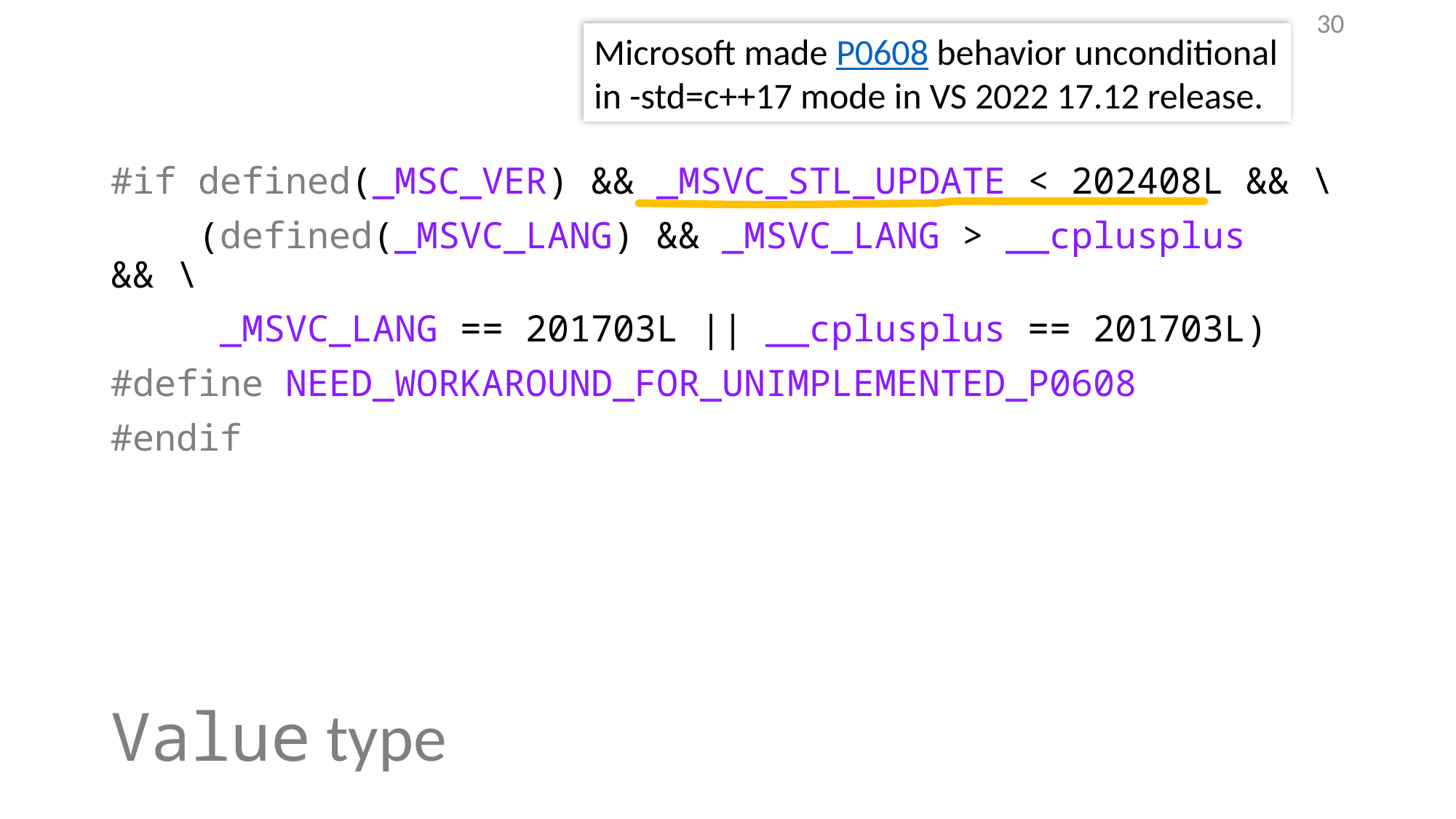

30
Microsoft made P0608 behavior unconditional in -std=c++17 mode in VS 2022 17.12 release.

#if defined(_MSC_VER) && _MSVC_STL_UPDATE < 202408L && \
    (defined(_MSVC_LANG) && _MSVC_LANG > __cplusplus && \
     _MSVC_LANG == 201703L || __cplusplus == 201703L)
#define NEED_WORKAROUND_FOR_UNIMPLEMENTED_P0608
#endif

# Value type